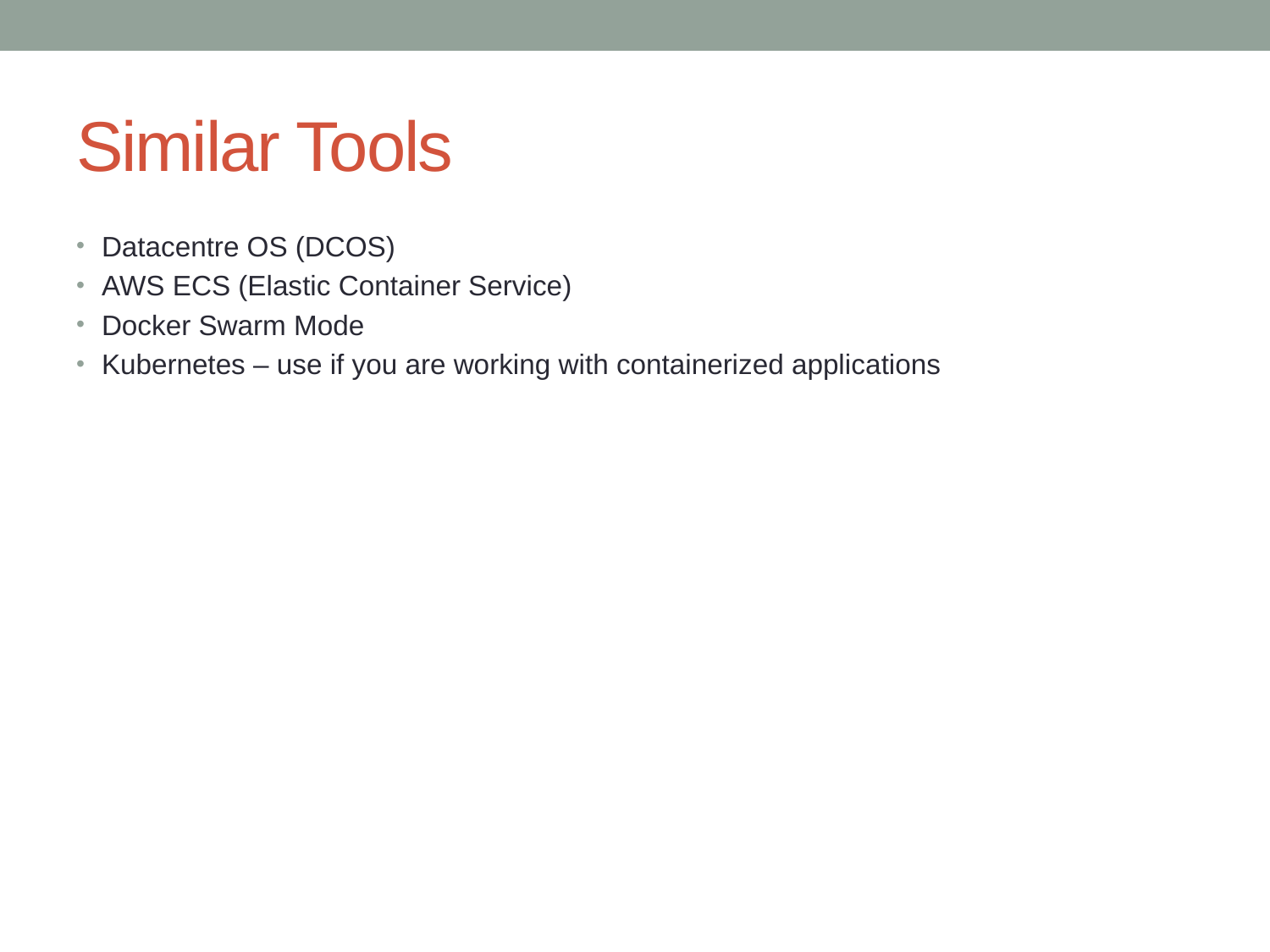

# Similar Tools
Datacentre OS (DCOS)
AWS ECS (Elastic Container Service)
Docker Swarm Mode
Kubernetes – use if you are working with containerized applications